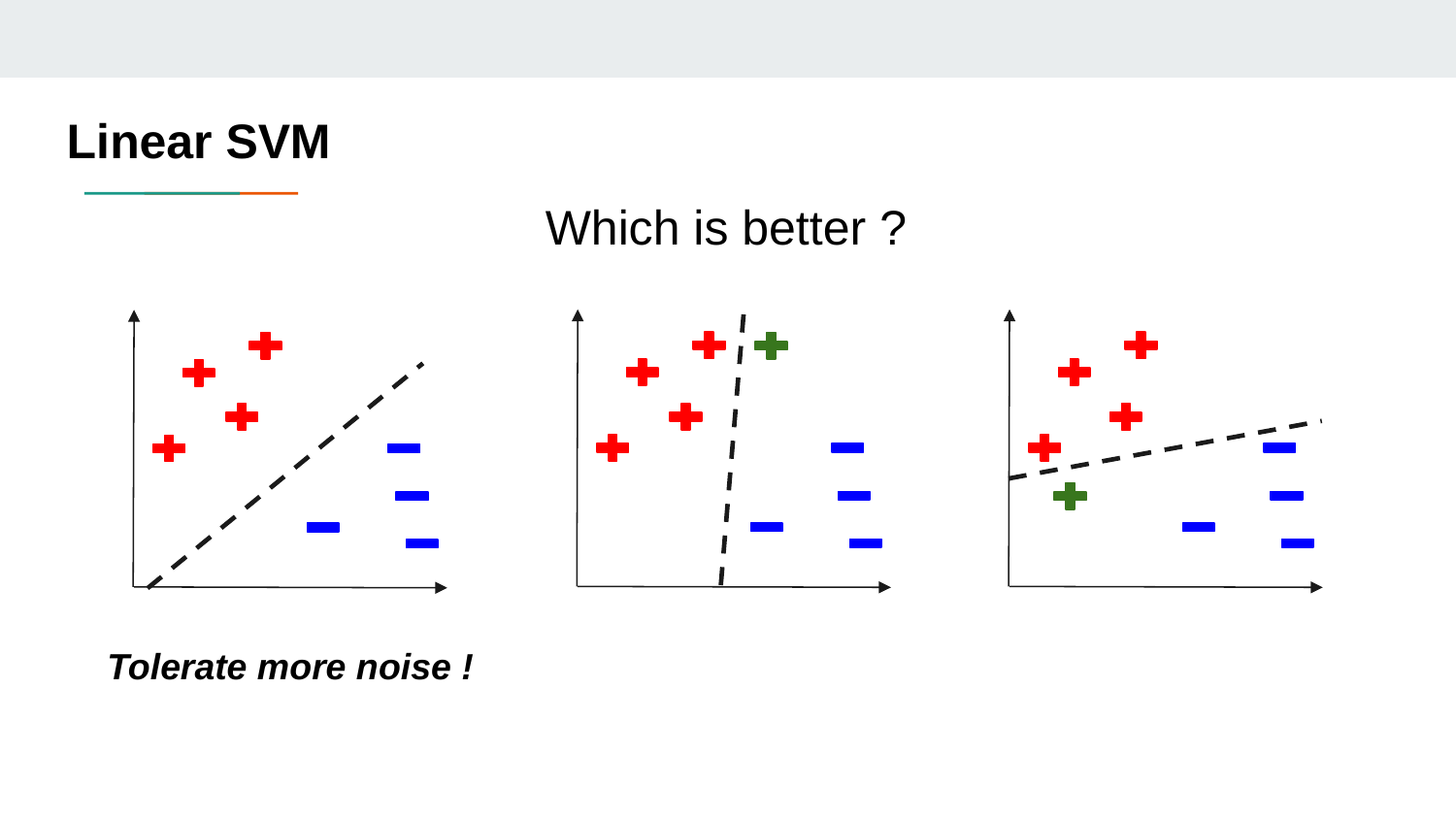

Linear SVM
Which is better ?

Tolerate more noise !